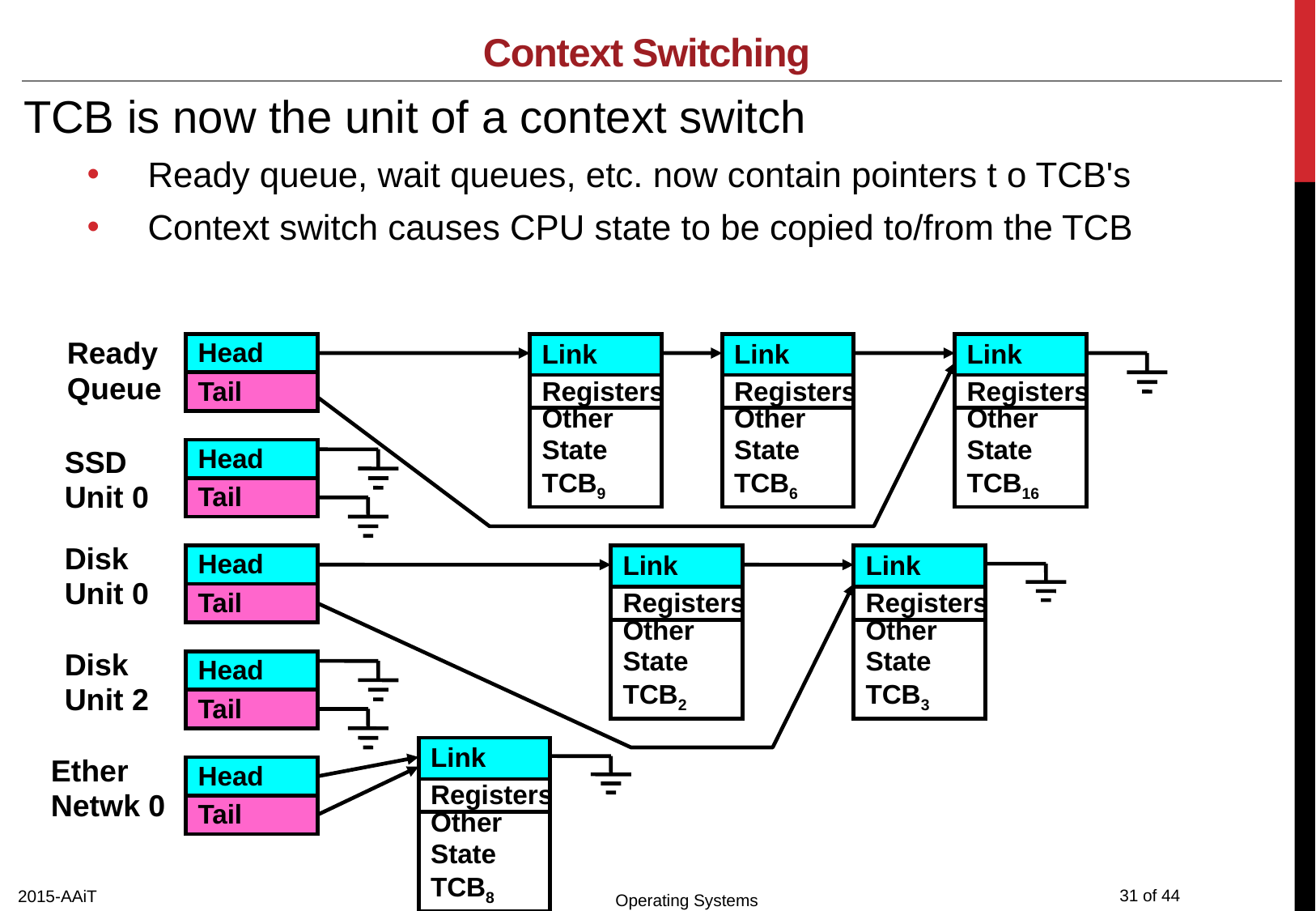

# Context Switching
TCB is now the unit of a context switch
Ready queue, wait queues, etc. now contain pointers t o TCB's
Context switch causes CPU state to be copied to/from the TCB

Ready
Queue
Head
Tail
SSD
Unit 0
Head
Tail
Disk
Unit 0
Head
Tail
Disk
Unit 2
Head
Tail
Ether
Netwk 0
Head
Tail

Other
State
TCB9
Link
Registers

Other
State
TCB6
Link
Registers

Other
State
TCB16
Link
Registers

Other
State
TCB2
Link
Registers

Other
State
TCB3
Link
Registers

Other
State
TCB8
Link
Registers

2015-AAiT
Operating Systems
31 of 44